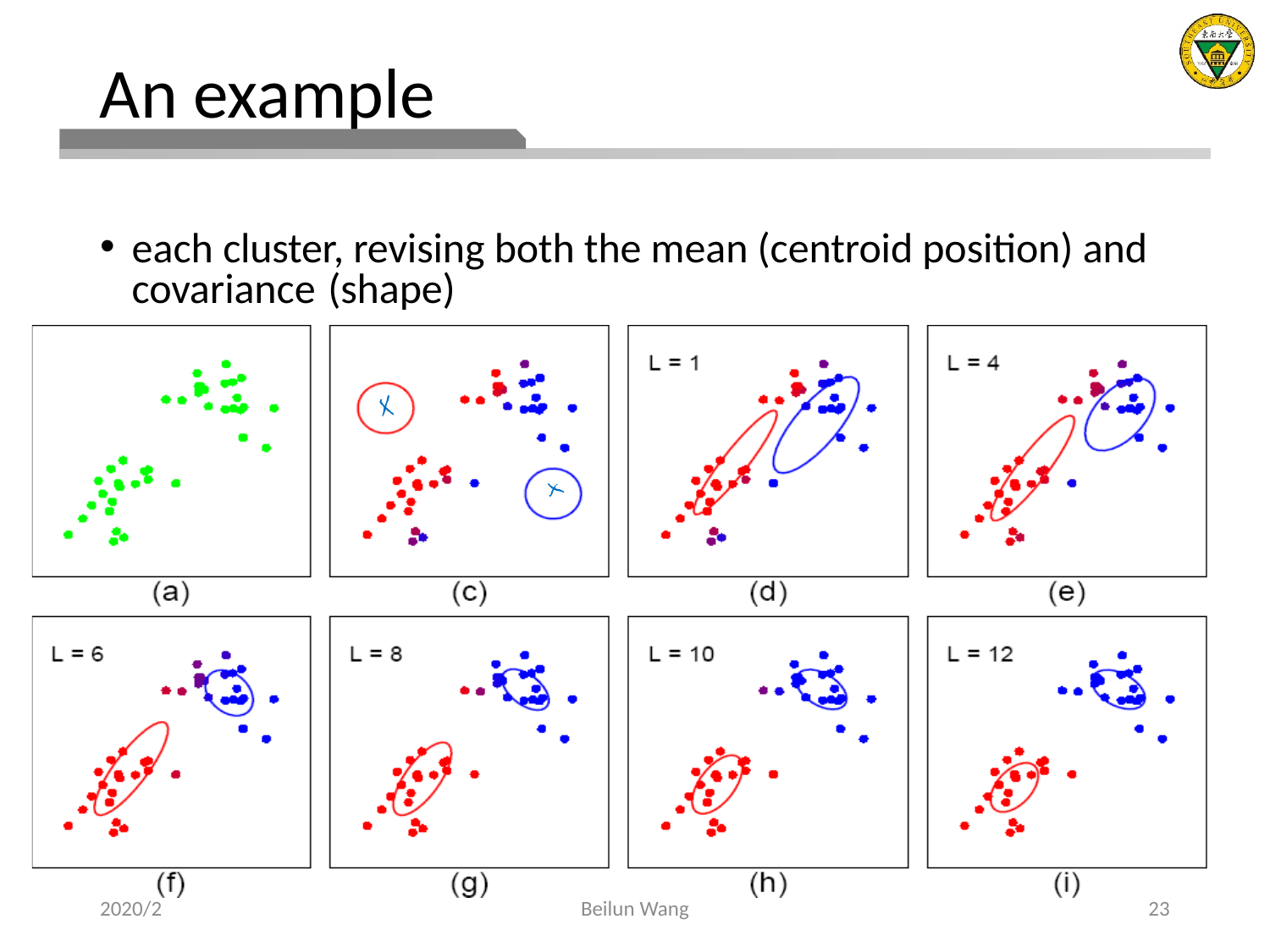

# An example
each cluster, revising both the mean (centroid position) and covariance (shape)

2020/2
Beilun Wang
23